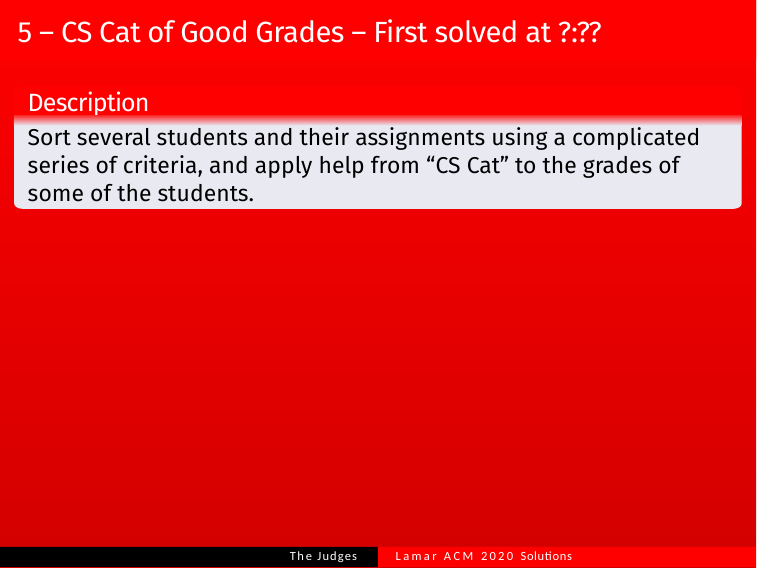

# 5 – CS Cat of Good Grades – First solved at ?:??
Description
Sort several students and their assignments using a complicated series of criteria, and apply help from “CS Cat” to the grades of some of the students.

Lamar ACM 2020 Solutions
The Judges